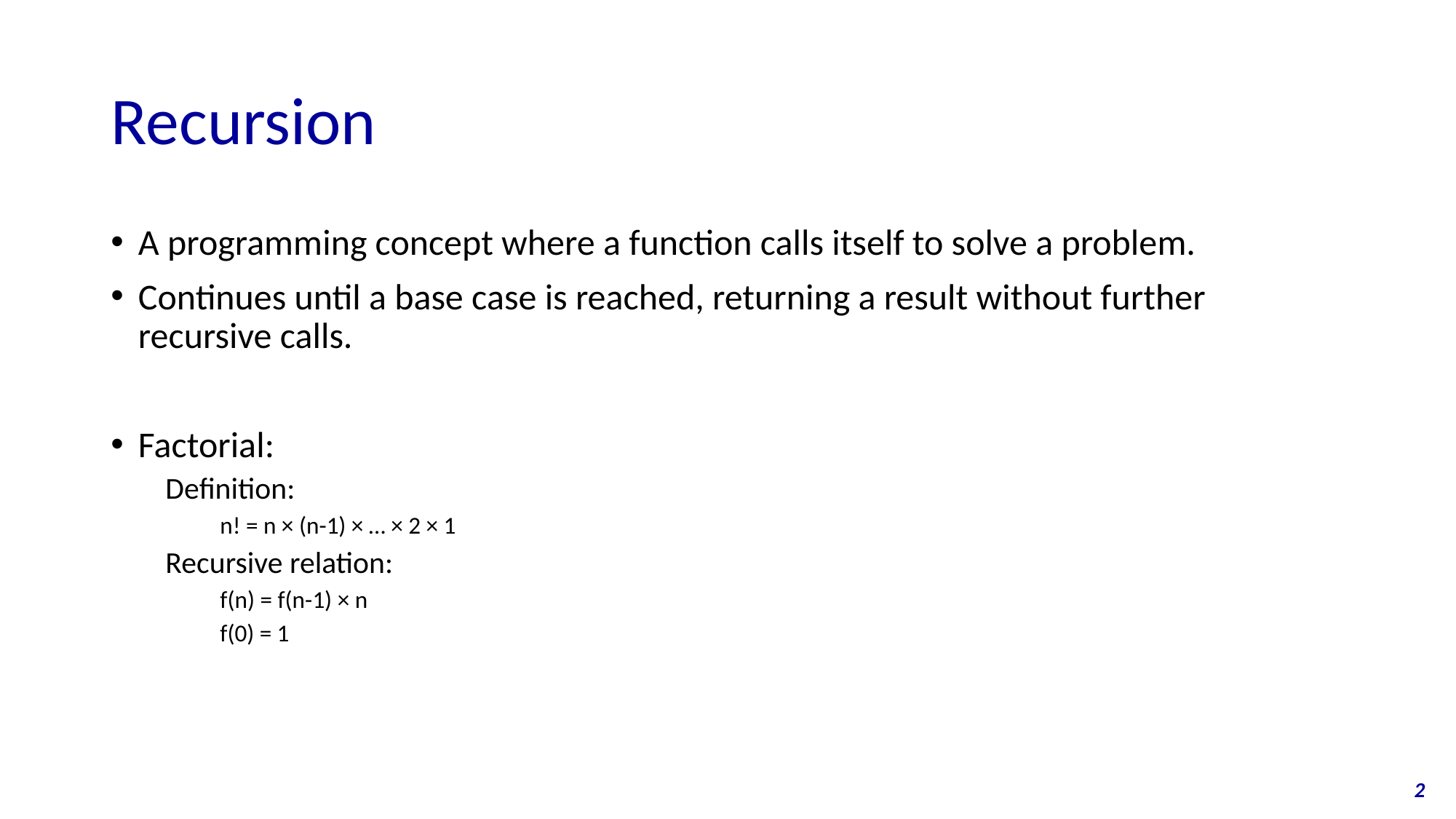

# Recursion
A programming concept where a function calls itself to solve a problem.
Continues until a base case is reached, returning a result without further recursive calls.

Factorial:
Definition:
n! = n × (n-1) × … × 2 × 1
Recursive relation:
f(n) = f(n-1) × n
f(0) = 1
2